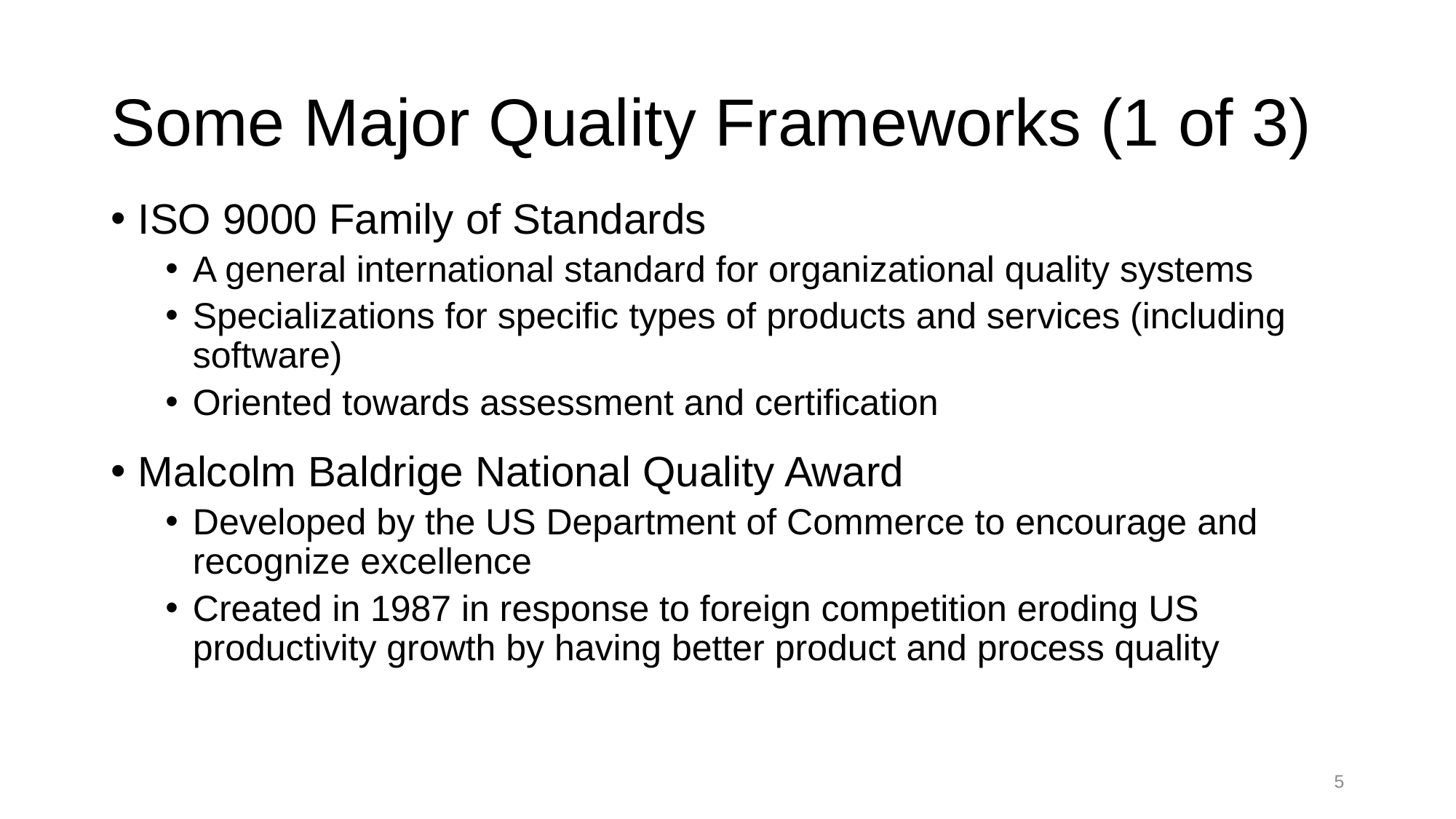

# Some Major Quality Frameworks (1 of 3)
ISO 9000 Family of Standards
A general international standard for organizational quality systems
Specializations for specific types of products and services (including software)
Oriented towards assessment and certification
Malcolm Baldrige National Quality Award
Developed by the US Department of Commerce to encourage and recognize excellence
Created in 1987 in response to foreign competition eroding US productivity growth by having better product and process quality
5